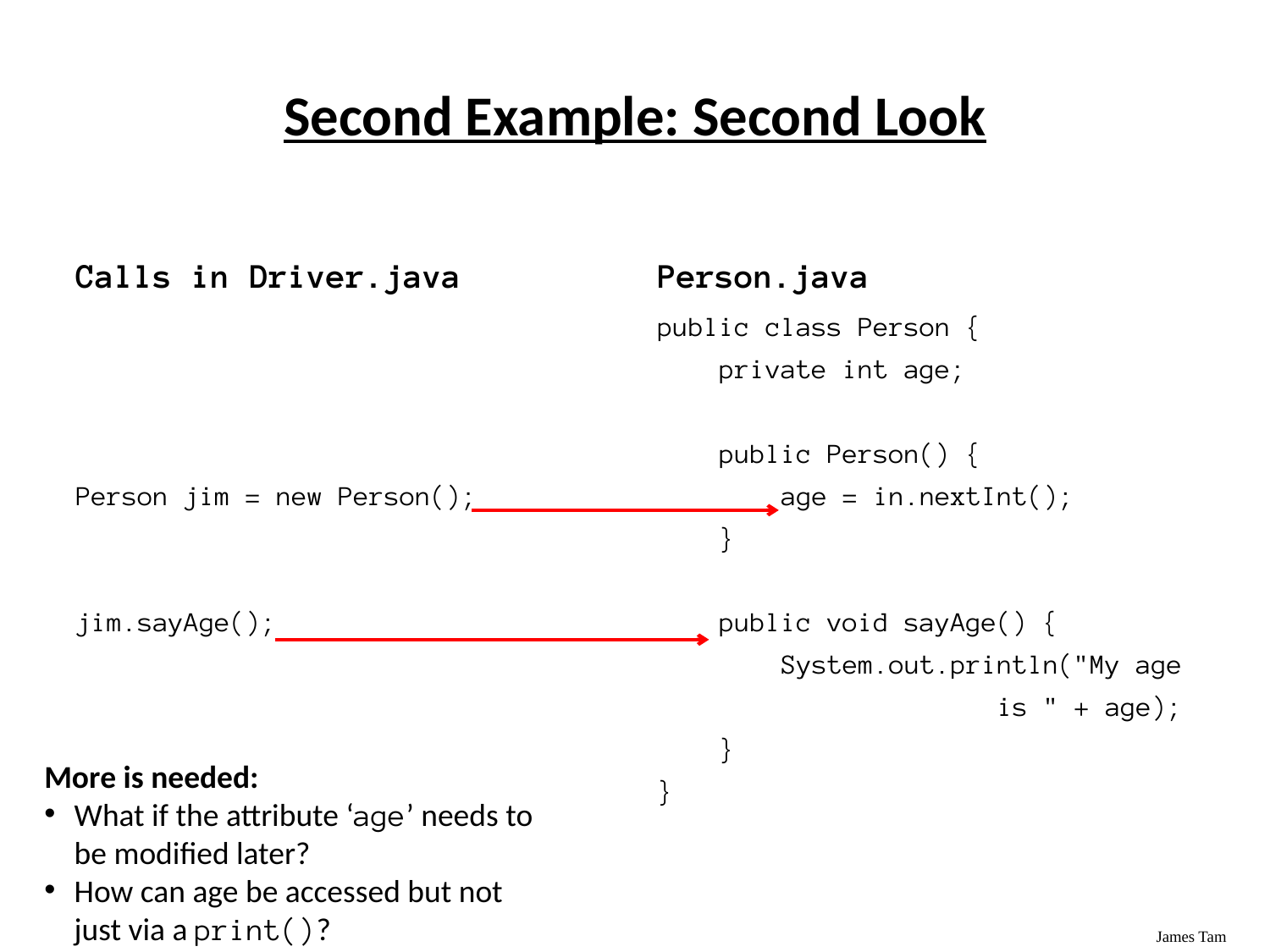

# Second Example: Second Look
Calls in Driver.java
Person.java

Person jim = new Person();

jim.sayAge();
public class Person {
    private int age;

    public Person() {
        age = in.nextInt();
    }

    public void sayAge() {
        System.out.println("My age
                      is " + age);
    }
}

More is needed:
What if the attribute ‘age’ needs to be modified later?
How can age be accessed but not just via a print()?